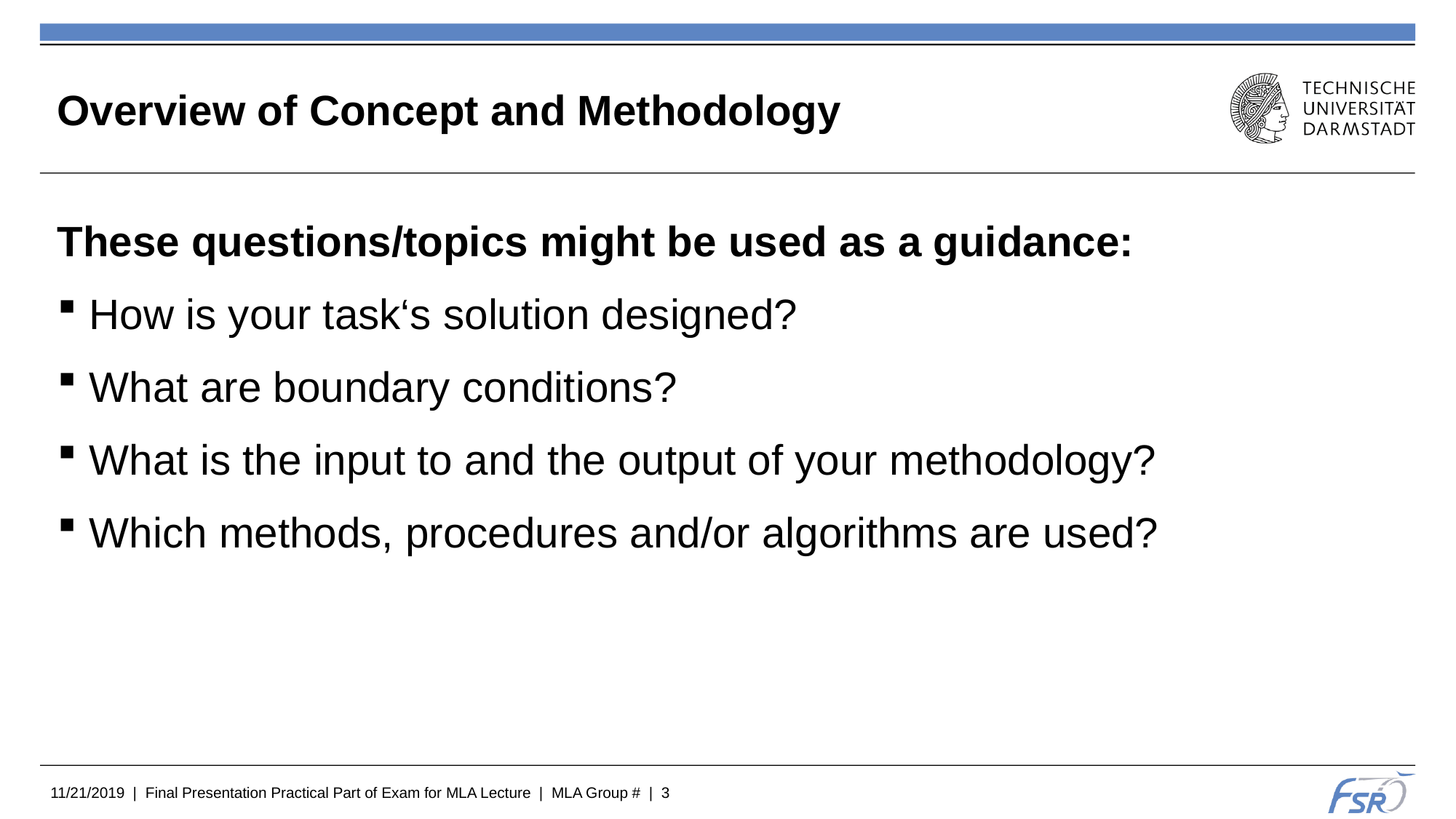

# Overview of Concept and Methodology
These questions/topics might be used as a guidance:
How is your task‘s solution designed?
What are boundary conditions?
What is the input to and the output of your methodology?
Which methods, procedures and/or algorithms are used?